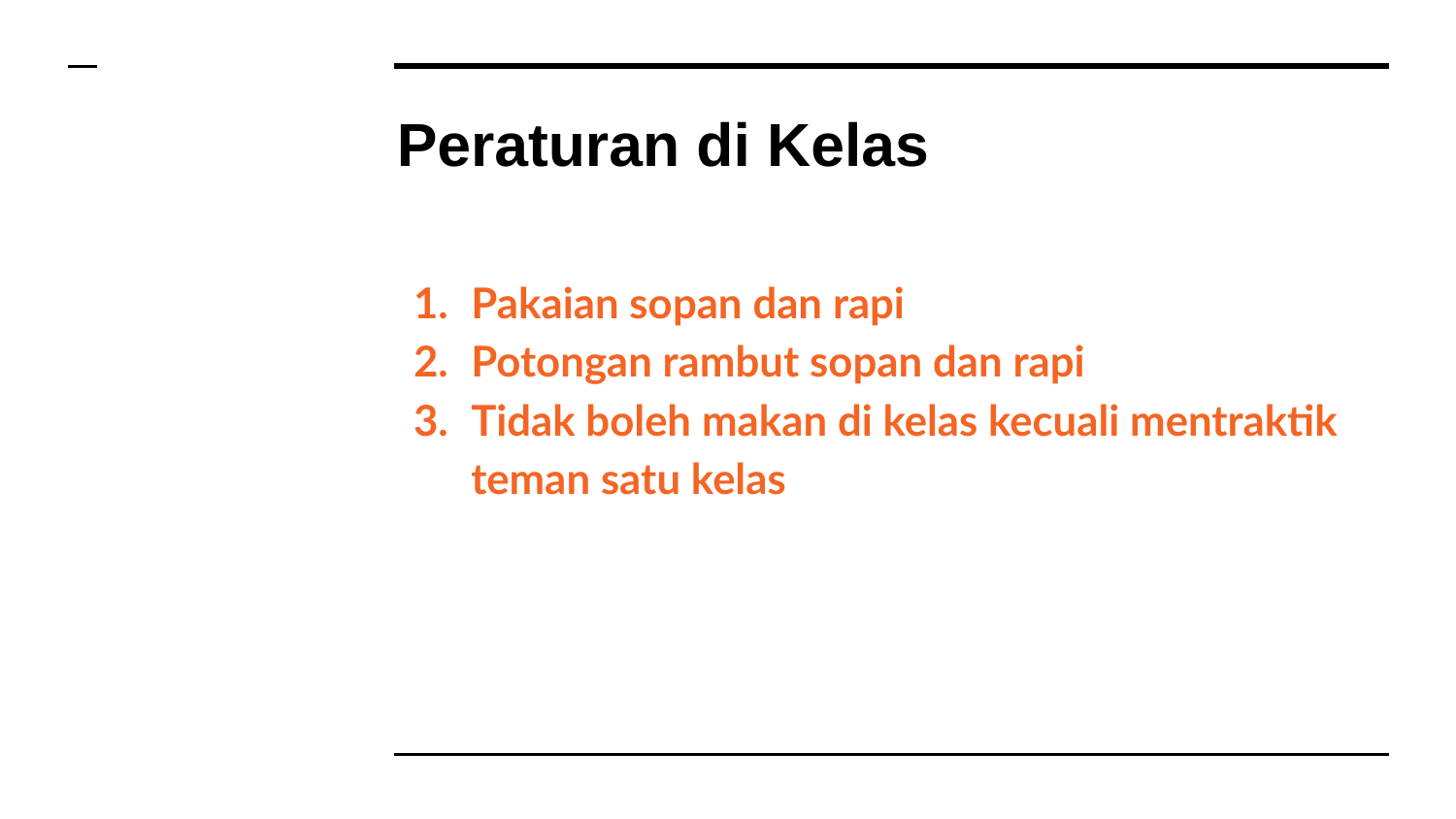

# Peraturan di Kelas
Pakaian sopan dan rapi
Potongan rambut sopan dan rapi
Tidak boleh makan di kelas kecuali mentraktik teman satu kelas